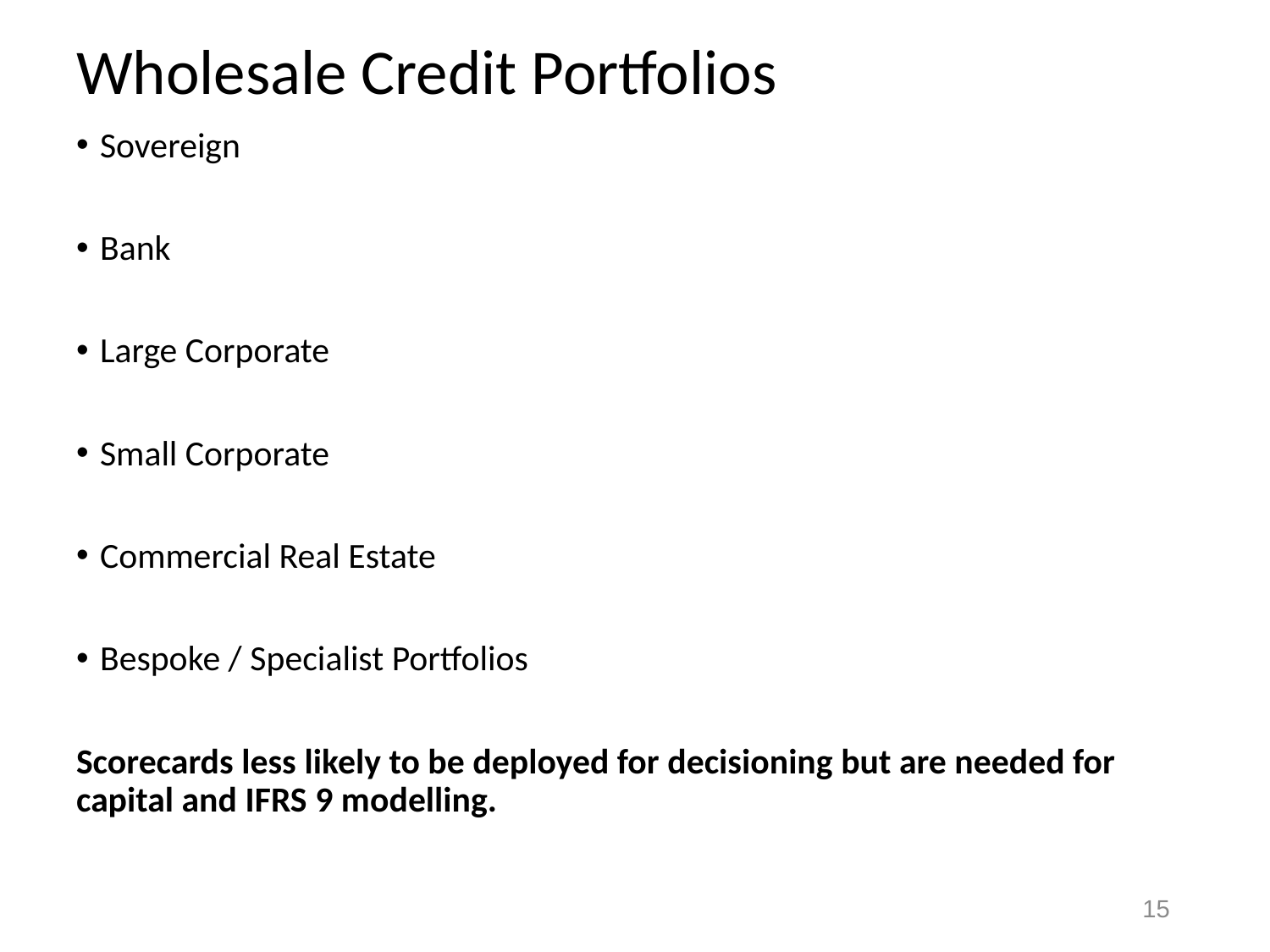

# Wholesale Credit Portfolios
Sovereign

Bank

Large Corporate

Small Corporate

Commercial Real Estate

Bespoke / Specialist Portfolios

Scorecards less likely to be deployed for decisioning but are needed for capital and IFRS 9 modelling.

15